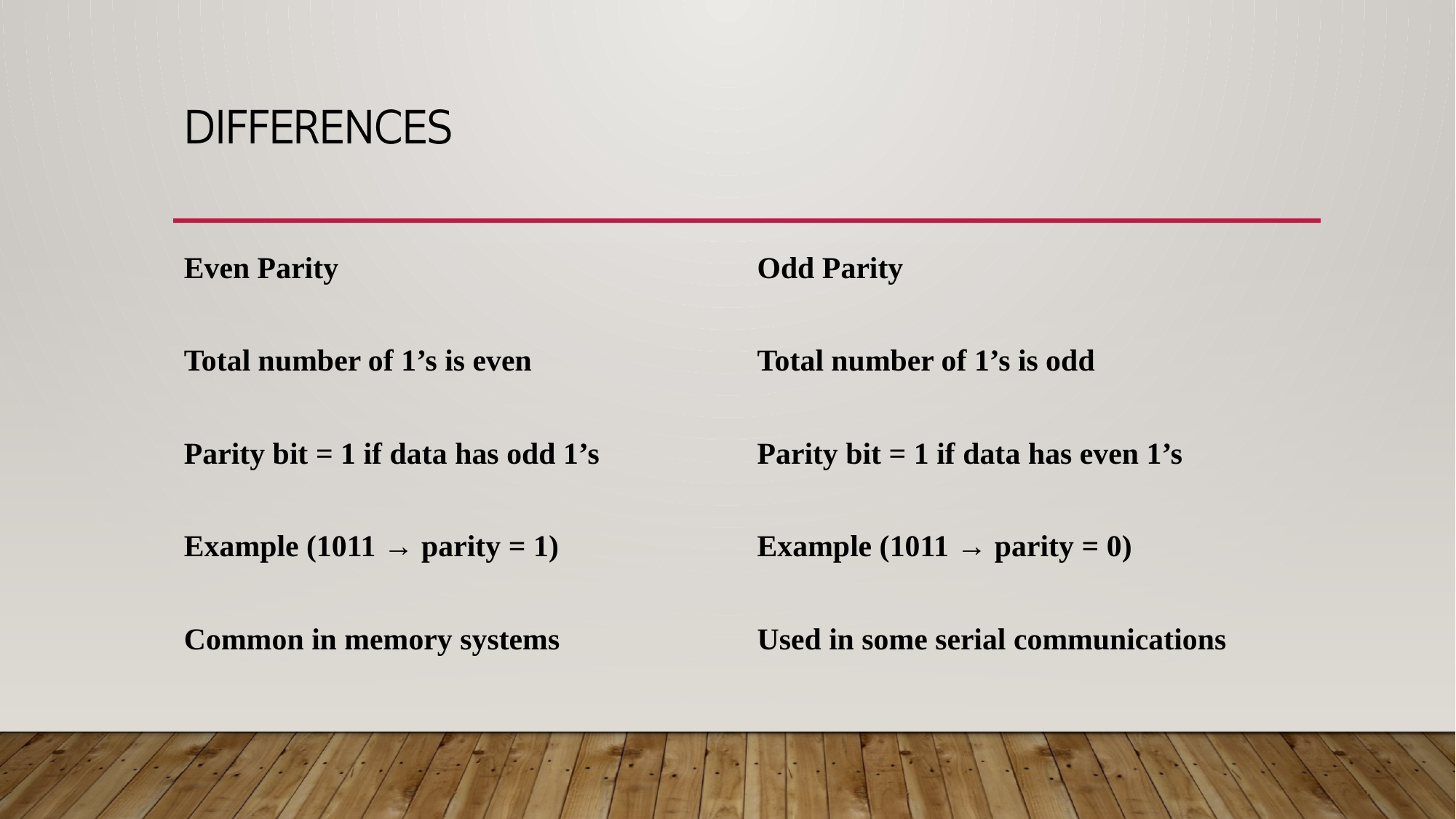

# differences
| Even Parity | Odd Parity |
| --- | --- |
| Total number of 1’s is even | Total number of 1’s is odd |
| Parity bit = 1 if data has odd 1’s | Parity bit = 1 if data has even 1’s |
| Example (1011 → parity = 1) | Example (1011 → parity = 0) |
| Common in memory systems | Used in some serial communications |